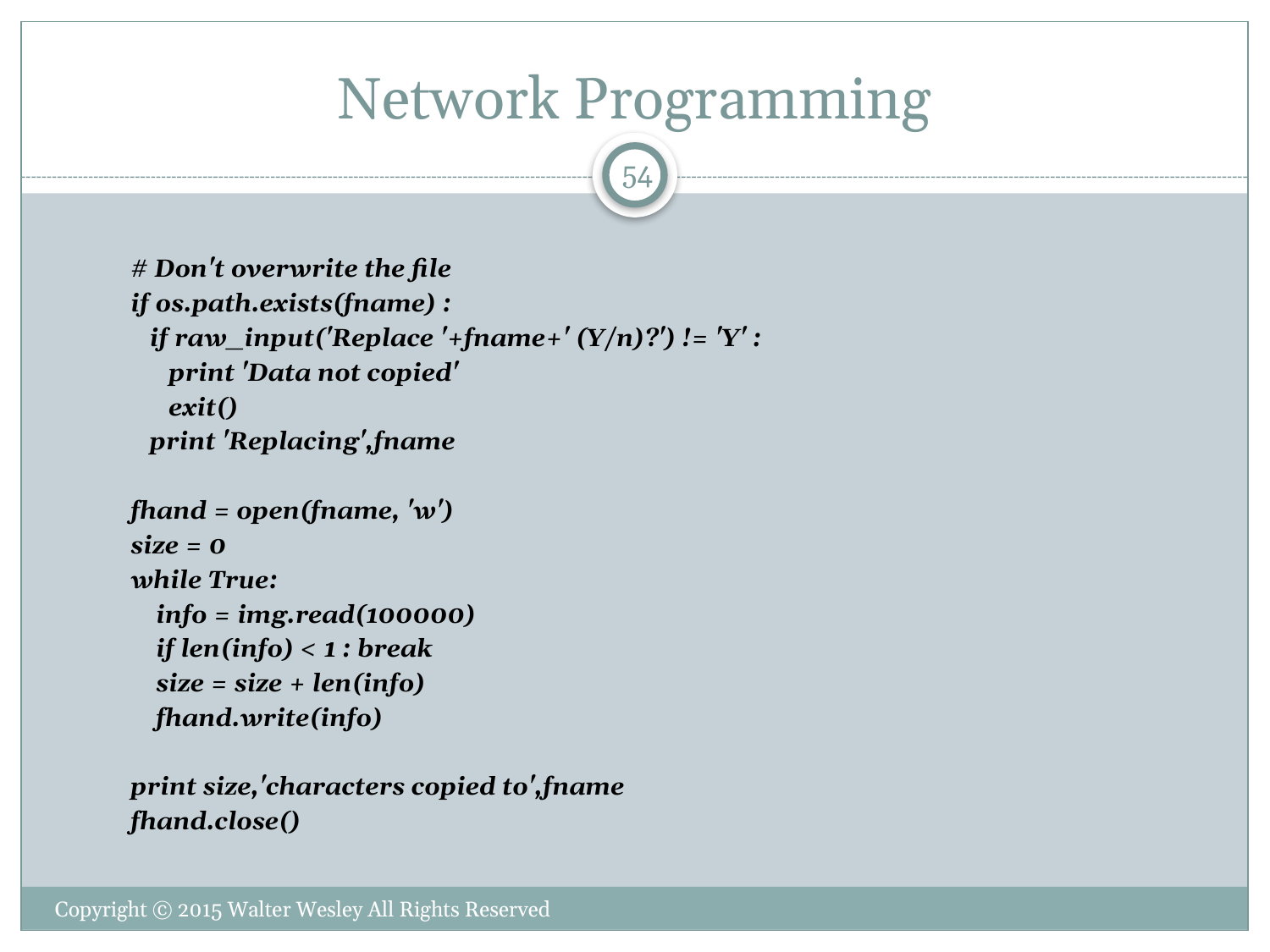

# Network Programming
54

# Don't overwrite the file
if os.path.exists(fname) :
   if raw_input('Replace '+fname+' (Y/n)?') != 'Y' :
      print 'Data not copied'
      exit()
   print 'Replacing',fname

fhand = open(fname, 'w')
size = 0
while True:
    info = img.read(100000)
    if len(info) < 1 : break
    size = size + len(info)
    fhand.write(info)

print size,'characters copied to',fname
fhand.close()

Copyright © 2015 Walter Wesley All Rights Reserved